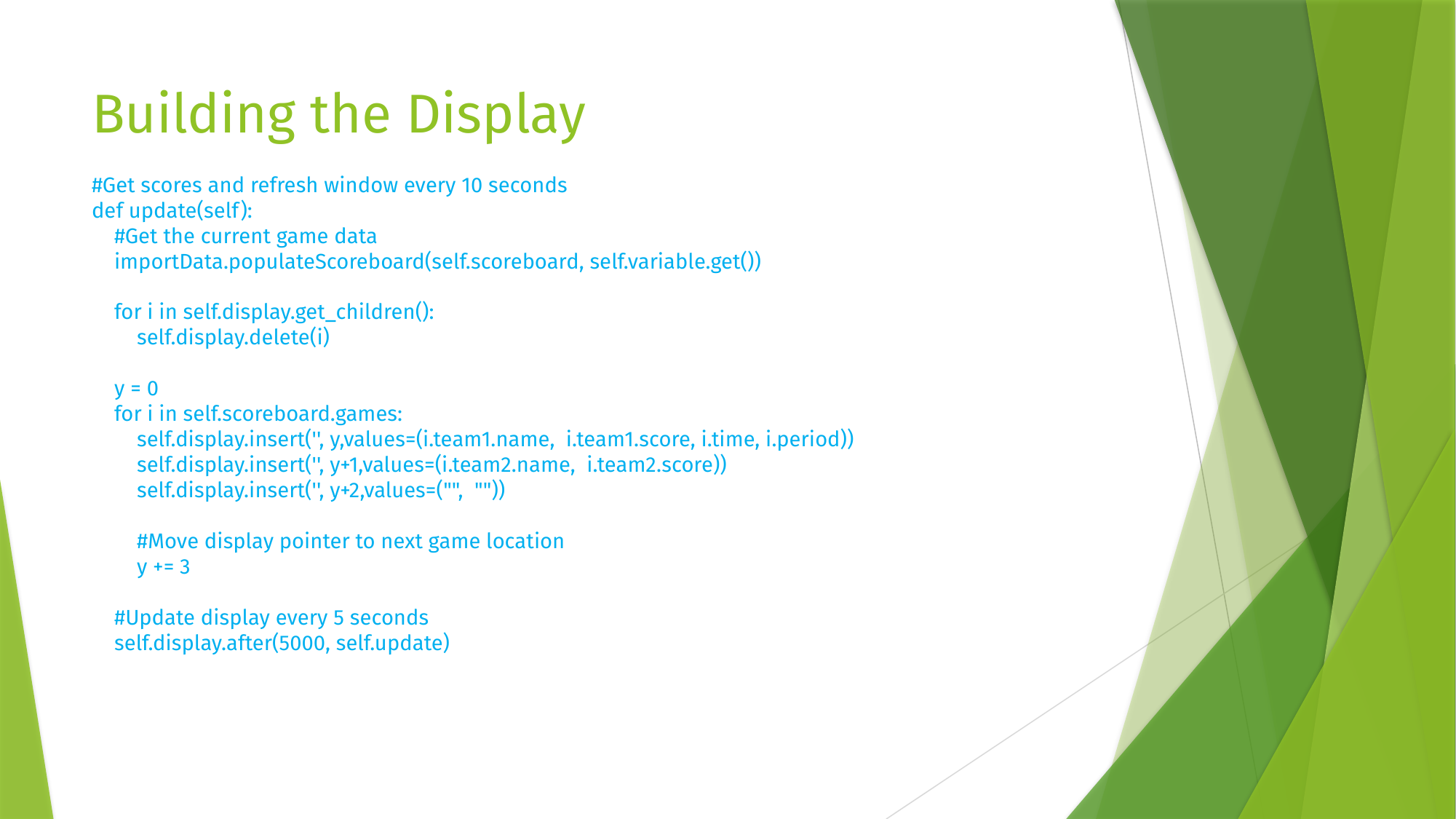

# Building the Display
    #Get scores and refresh window every 10 seconds
    def update(self):
        #Get the current game data
        importData.populateScoreboard(self.scoreboard, self.variable.get())

        for i in self.display.get_children():
            self.display.delete(i)

        y = 0
        for i in self.scoreboard.games:
            self.display.insert('', y,values=(i.team1.name,  i.team1.score, i.time, i.period))
            self.display.insert('', y+1,values=(i.team2.name,  i.team2.score))
            self.display.insert('', y+2,values=("",  ""))

            #Move display pointer to next game location
            y += 3

        #Update display every 5 seconds
        self.display.after(5000, self.update)